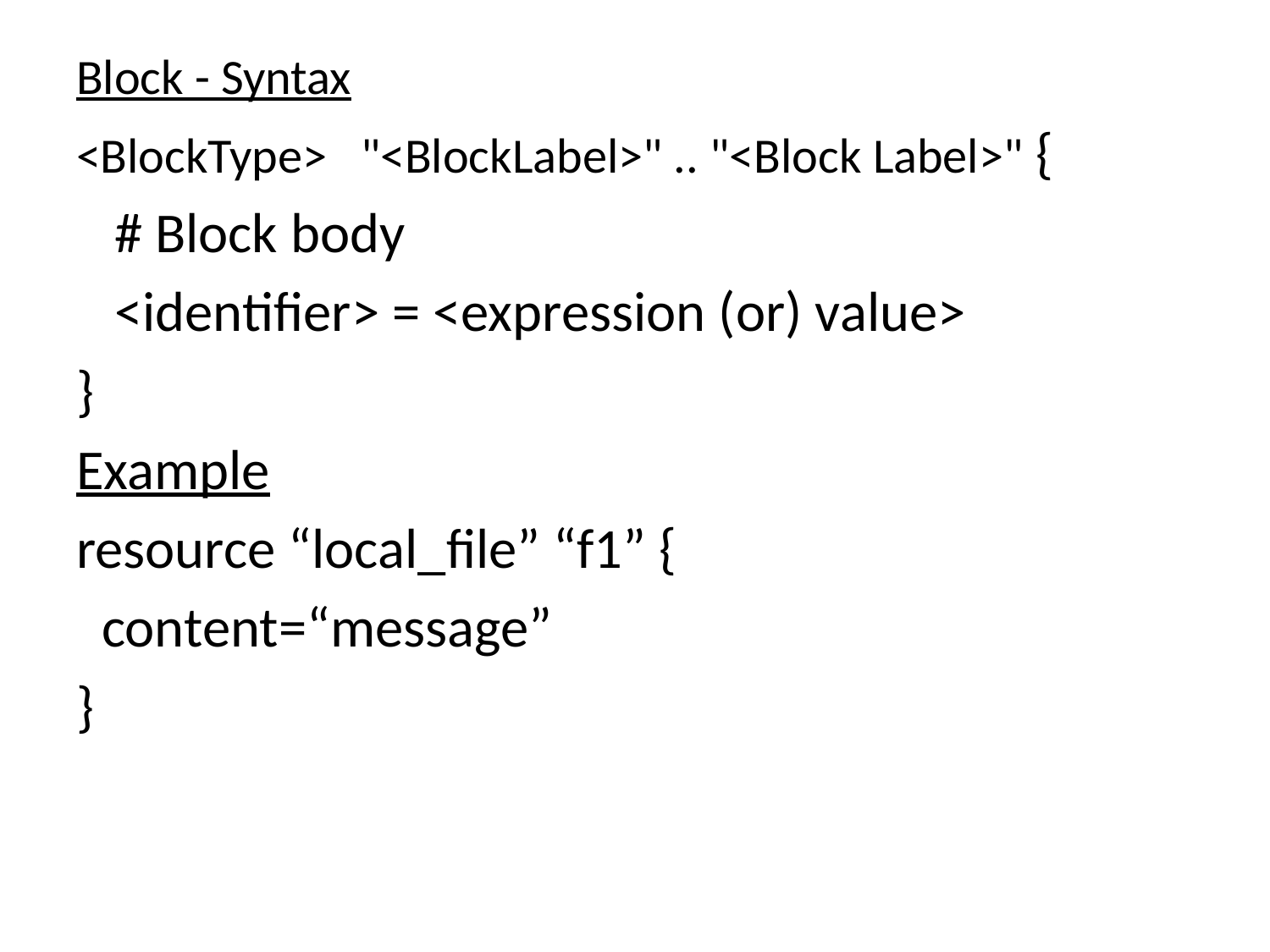

Block - Syntax
<BlockType>   "<BlockLabel>" .. "<Block Label>" {
   # Block body
   <identifier> = <expression (or) value>
}
Example
resource “local_file” “f1” {
  content=“message”
}